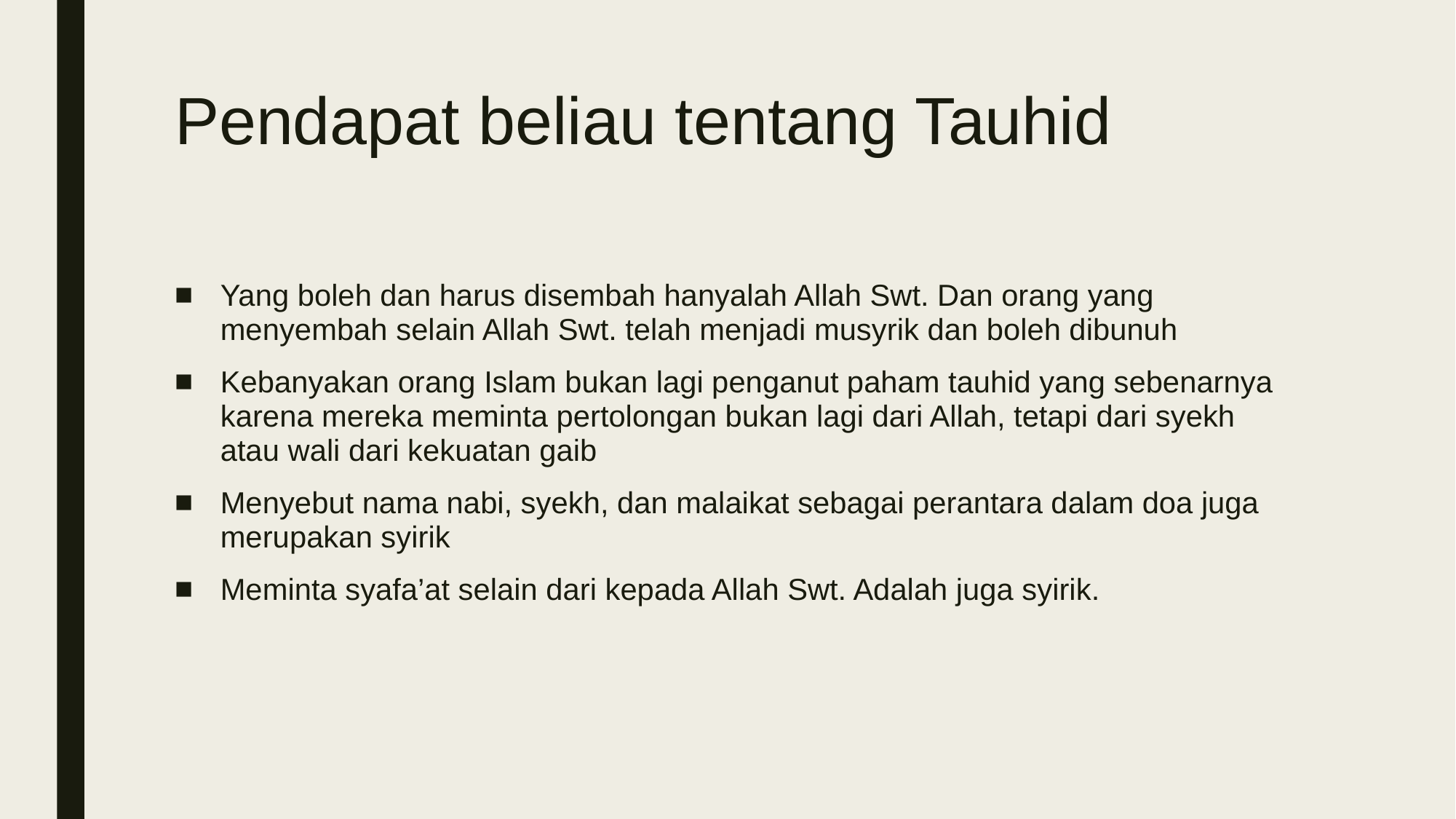

# Pendapat beliau tentang Tauhid
Yang boleh dan harus disembah hanyalah Allah Swt. Dan orang yang menyembah selain Allah Swt. telah menjadi musyrik dan boleh dibunuh
Kebanyakan orang Islam bukan lagi penganut paham tauhid yang sebenarnya karena mereka meminta pertolongan bukan lagi dari Allah, tetapi dari syekh atau wali dari kekuatan gaib
Menyebut nama nabi, syekh, dan malaikat sebagai perantara dalam doa juga merupakan syirik
Meminta syafa’at selain dari kepada Allah Swt. Adalah juga syirik.